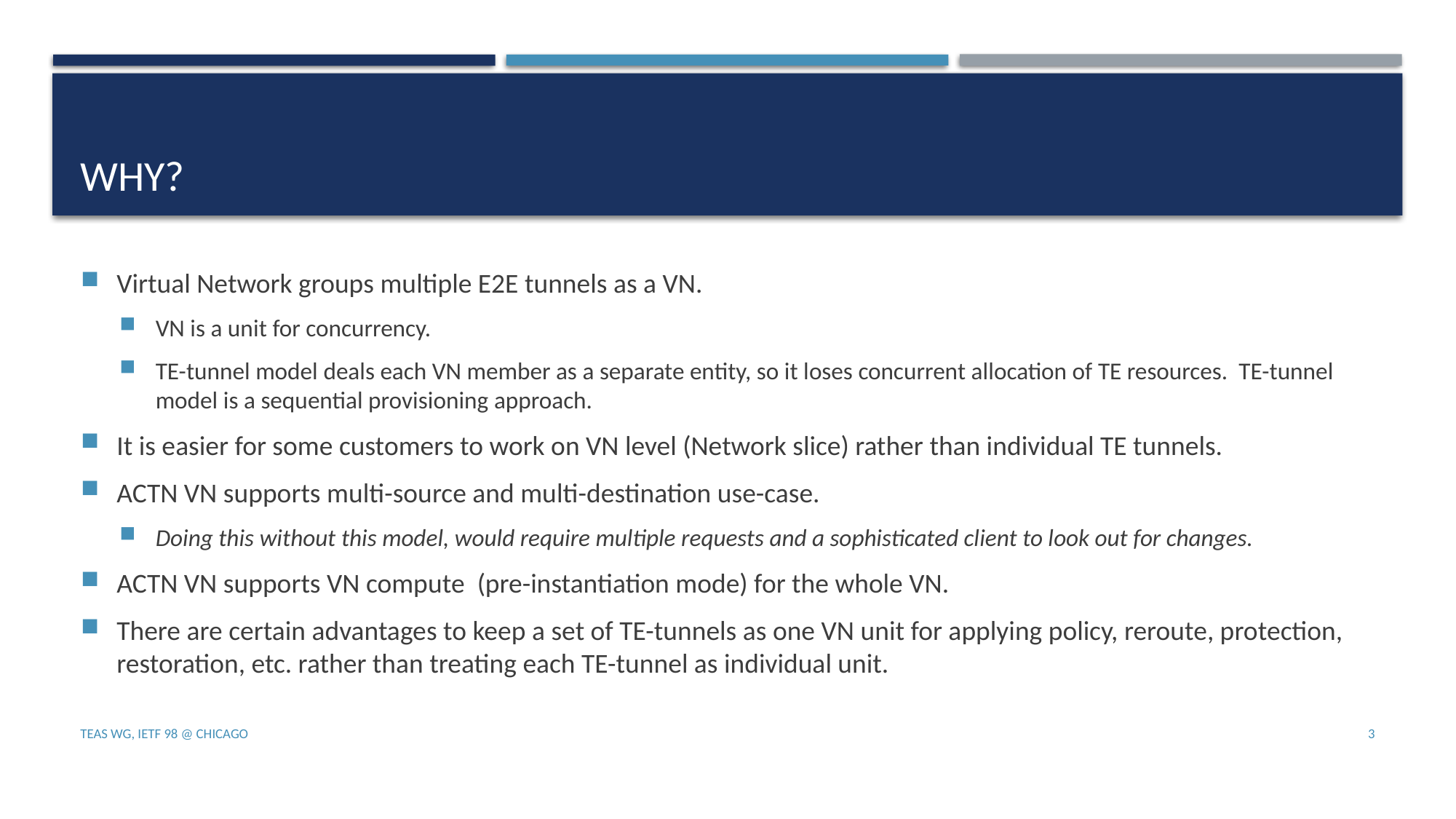

# Why?
Virtual Network groups multiple E2E tunnels as a VN.
VN is a unit for concurrency.
TE-tunnel model deals each VN member as a separate entity, so it loses concurrent allocation of TE resources.  TE-tunnel model is a sequential provisioning approach.
It is easier for some customers to work on VN level (Network slice) rather than individual TE tunnels.
ACTN VN supports multi-source and multi-destination use-case.
Doing this without this model, would require multiple requests and a sophisticated client to look out for changes.
ACTN VN supports VN compute  (pre-instantiation mode) for the whole VN.
There are certain advantages to keep a set of TE-tunnels as one VN unit for applying policy, reroute, protection, restoration, etc. rather than treating each TE-tunnel as individual unit.

TEAS WG, IETF 98 @ Chicago
3